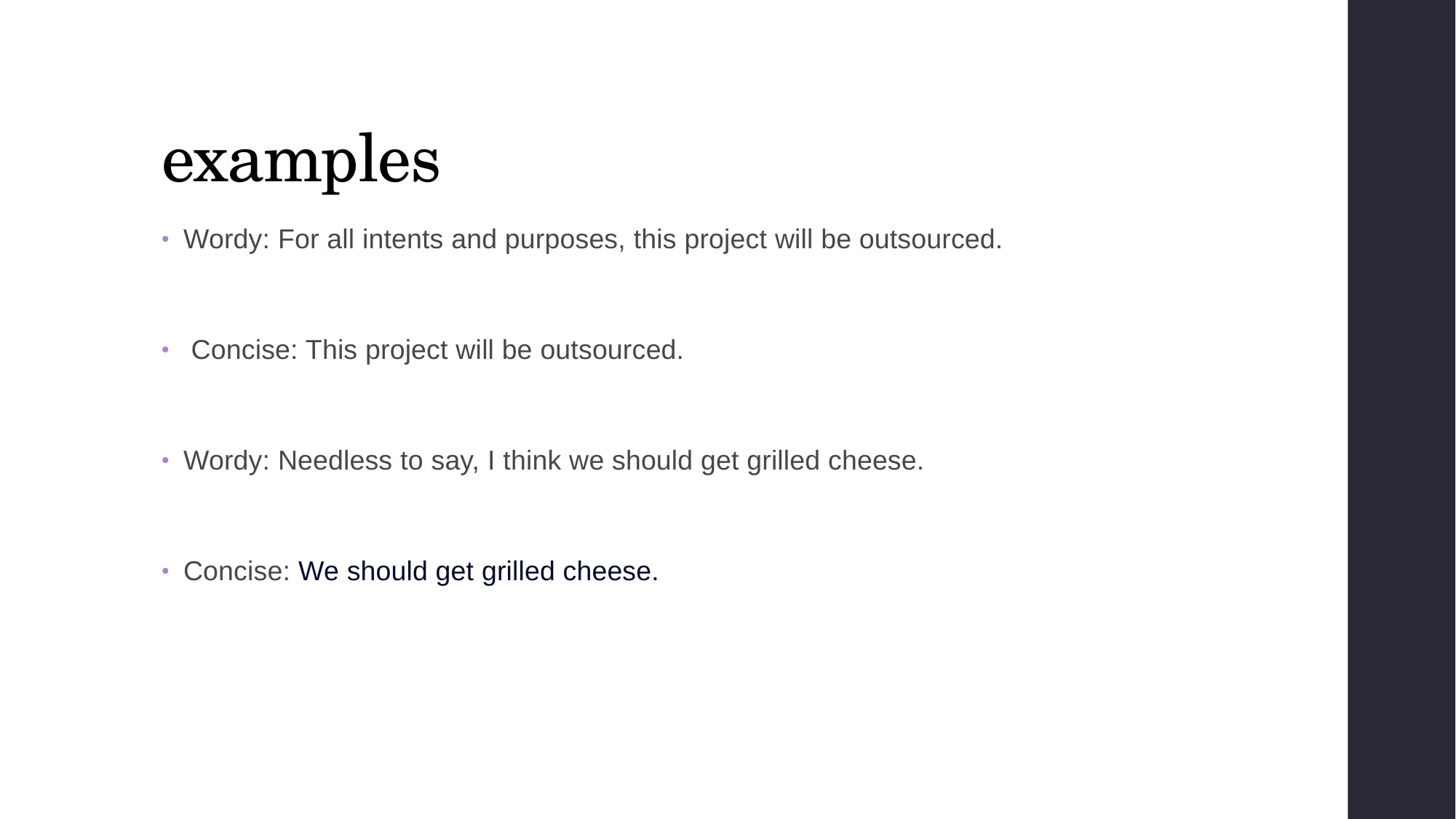

# examples
Wordy: For all intents and purposes, this project will be outsourced.

 Concise: This project will be outsourced.

Wordy: Needless to say, I think we should get grilled cheese.

Concise: We should get grilled cheese.